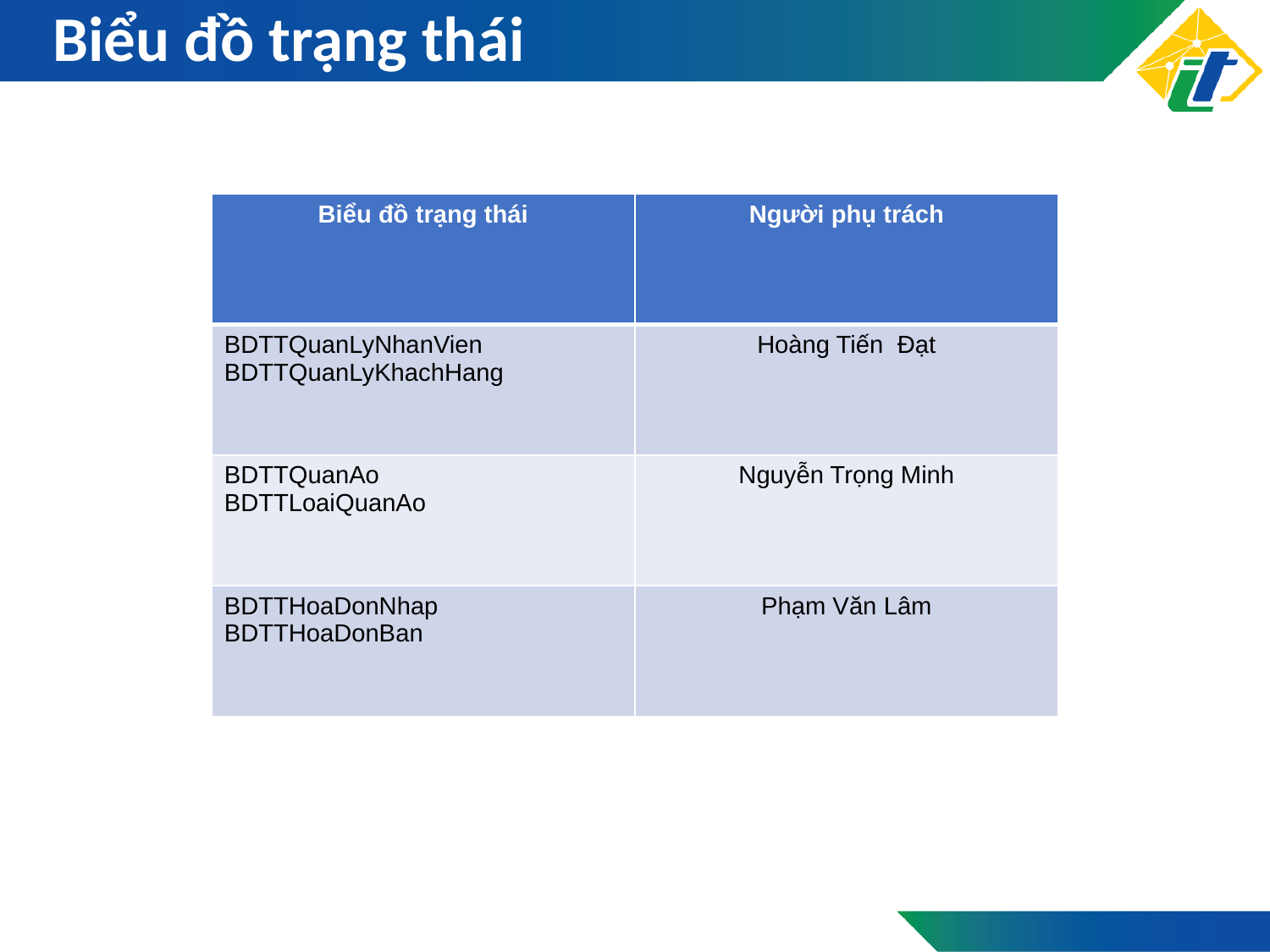

# Biểu đồ trạng thái

| Biểu đồ trạng thái | Người phụ trách |
| --- | --- |
| BDTTQuanLyNhanVien BDTTQuanLyKhachHang | Hoàng Tiến Đạt |
| BDTTQuanAo BDTTLoaiQuanAo | Nguyễn Trọng Minh |
| BDTTHoaDonNhap BDTTHoaDonBan | Phạm Văn Lâm |